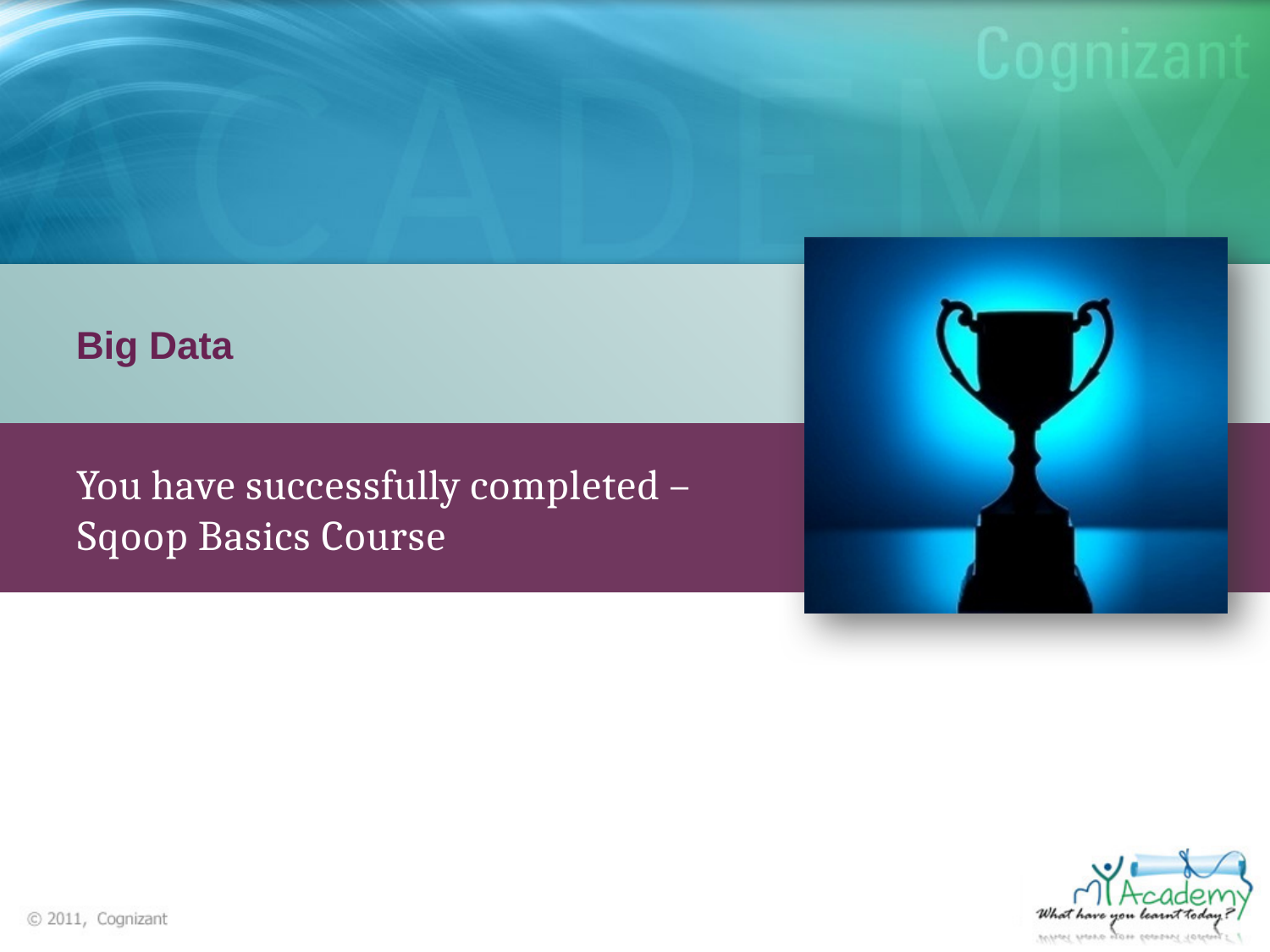

Big Data
You have successfully completed –
Sqoop Basics Course